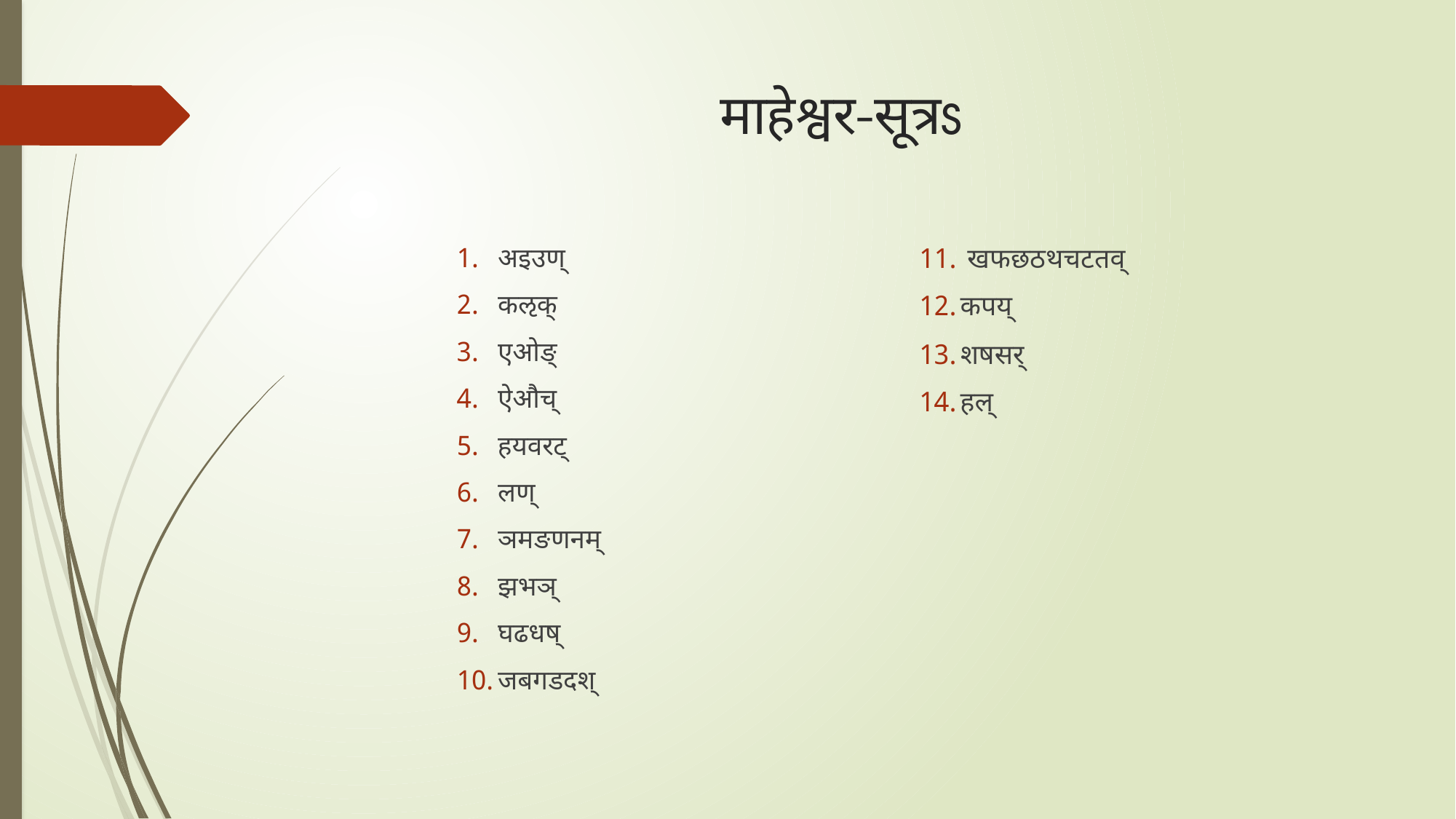

# माहेश्वर-सूत्रs
अइउण्
कऌक्
एओङ्
ऐऔच्
हयवरट्
लण्
ञमङणनम्
झभञ्
घढधष्
जबगडदश्
 खफछठथचटतव्
कपय्
शषसर्
हल्